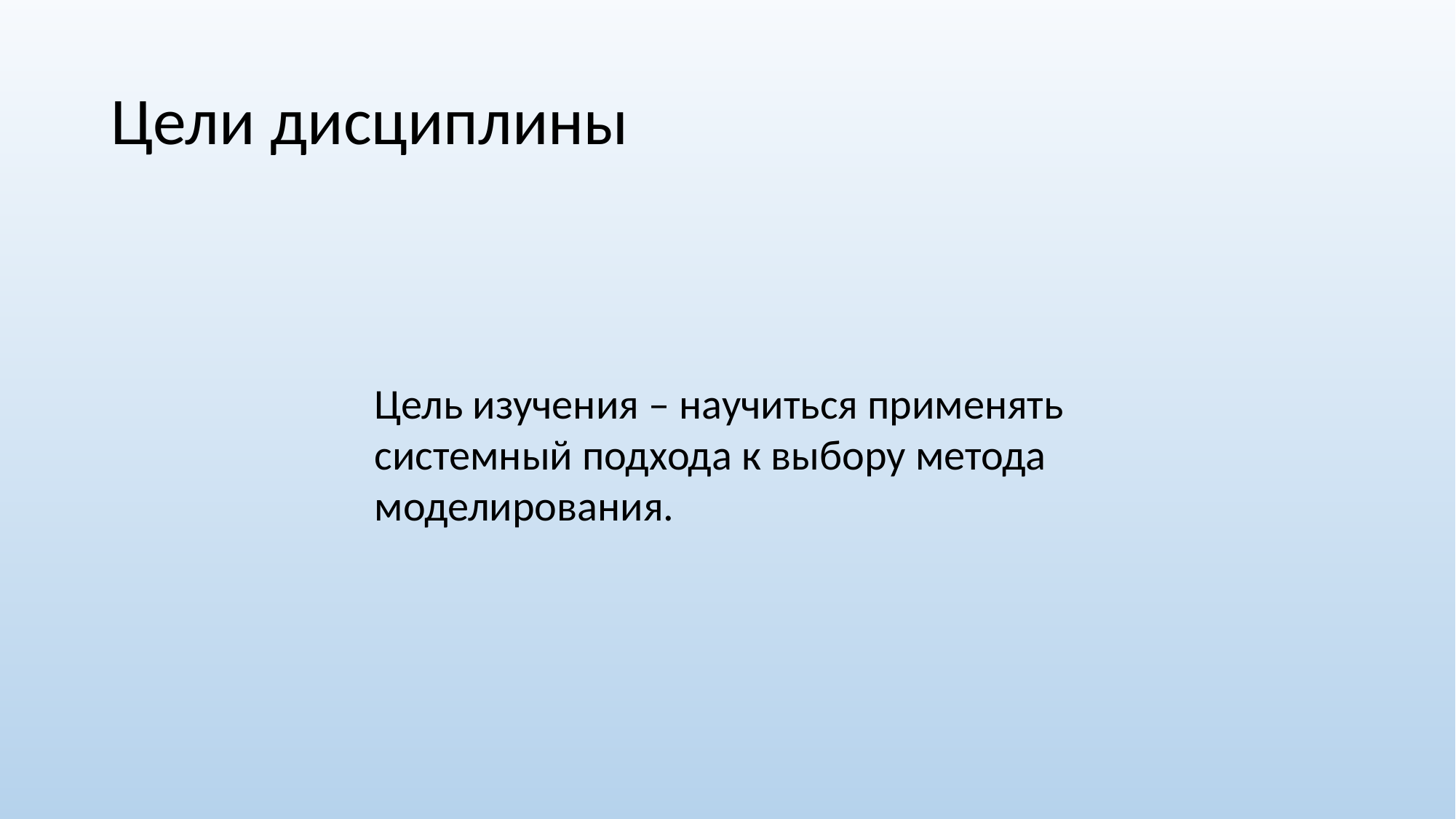

# Цели дисциплины
Цель изучения – научиться применять системный подхода к выбору метода моделирования.